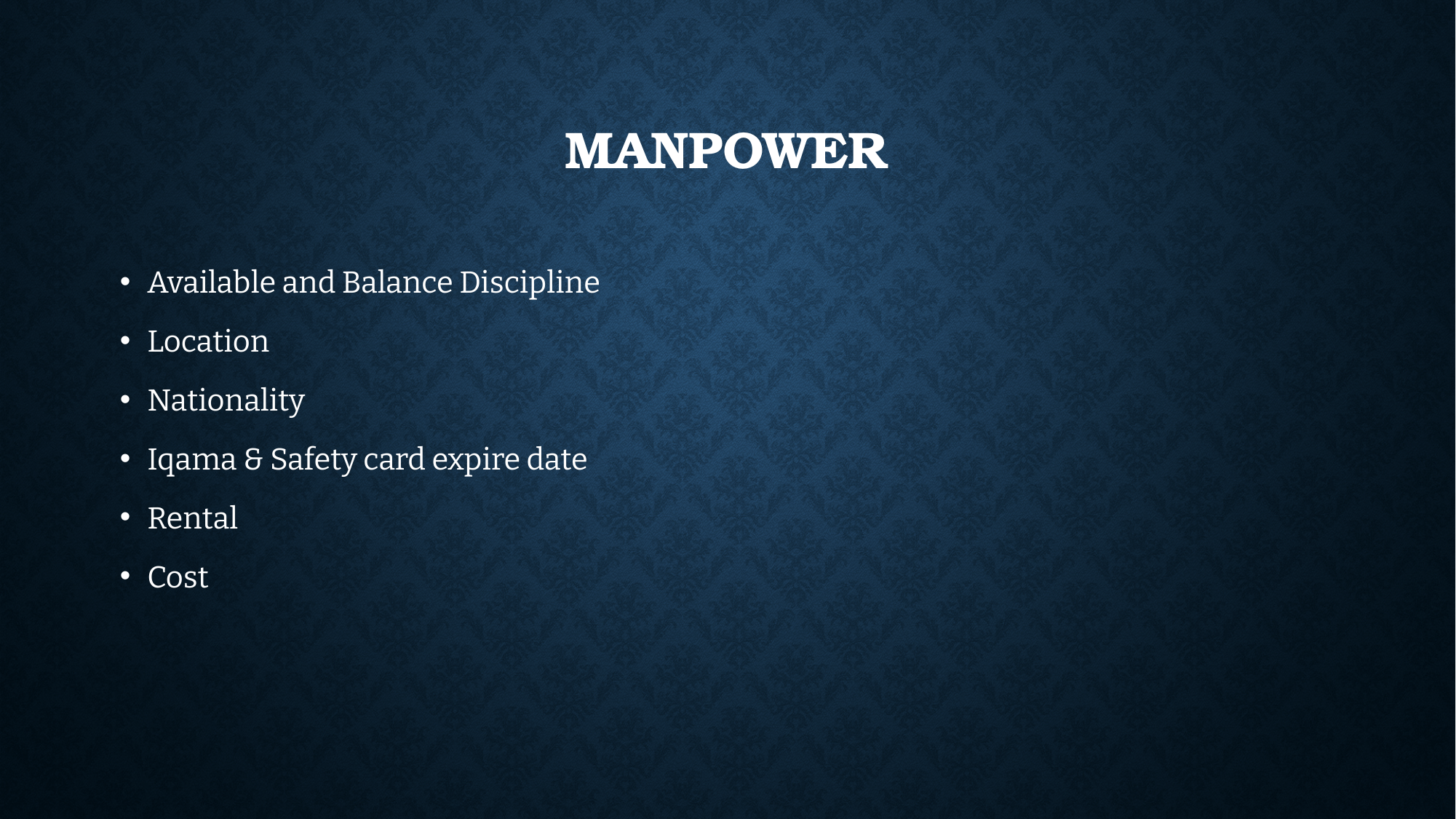

# manpower
Available and Balance Discipline
Location
Nationality
Iqama & Safety card expire date
Rental
Cost